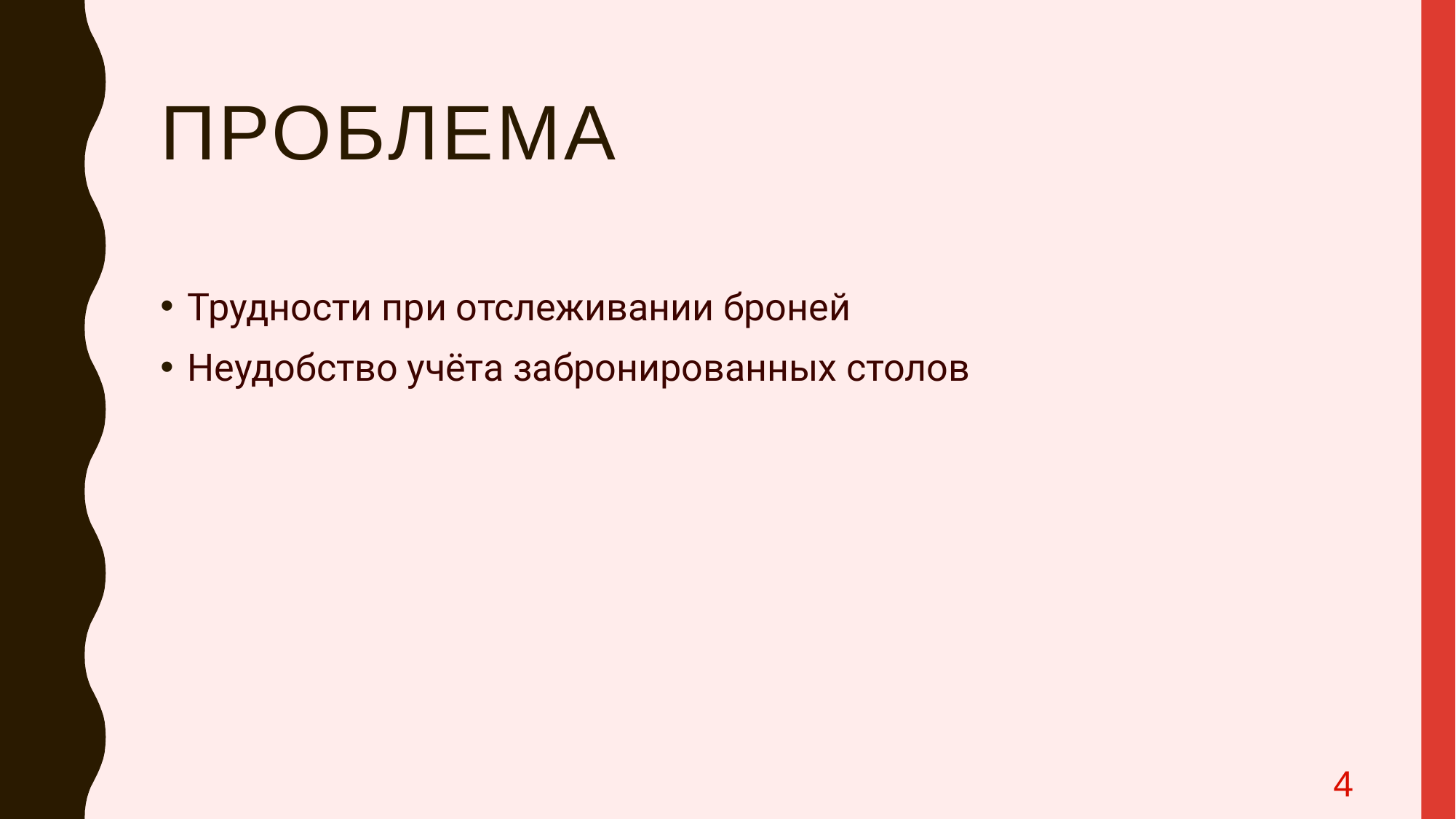

# Проблема
Трудности при отслеживании броней
Неудобство учёта забронированных столов
4